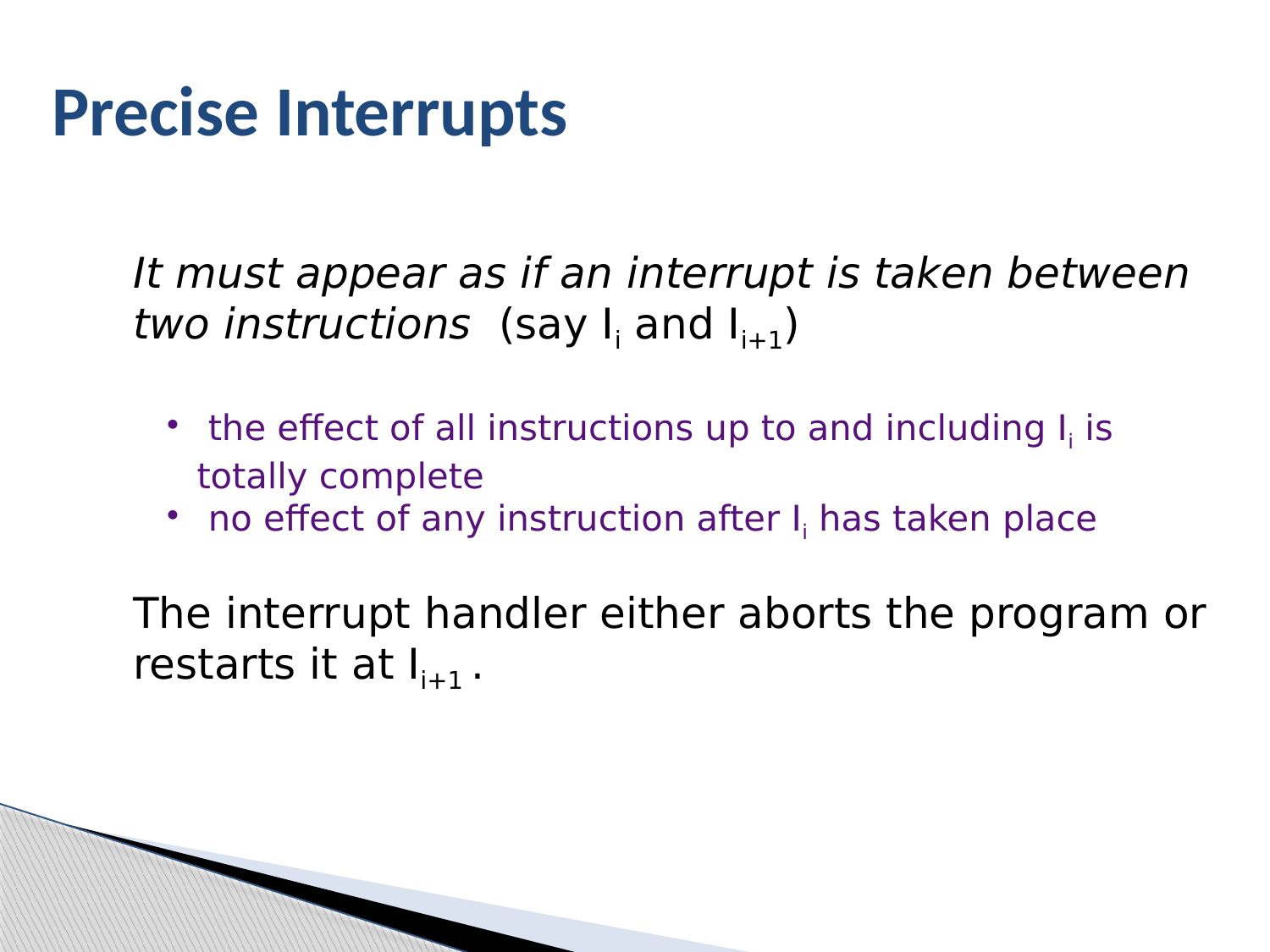

# Precise Interrupts
It must appear as if an interrupt is taken between two instructions  (say Ii and Ii+1)

 the effect of all instructions up to and including Ii is totally complete
 no effect of any instruction after Ii has taken place

The interrupt handler either aborts the program or
restarts it at Ii+1 .